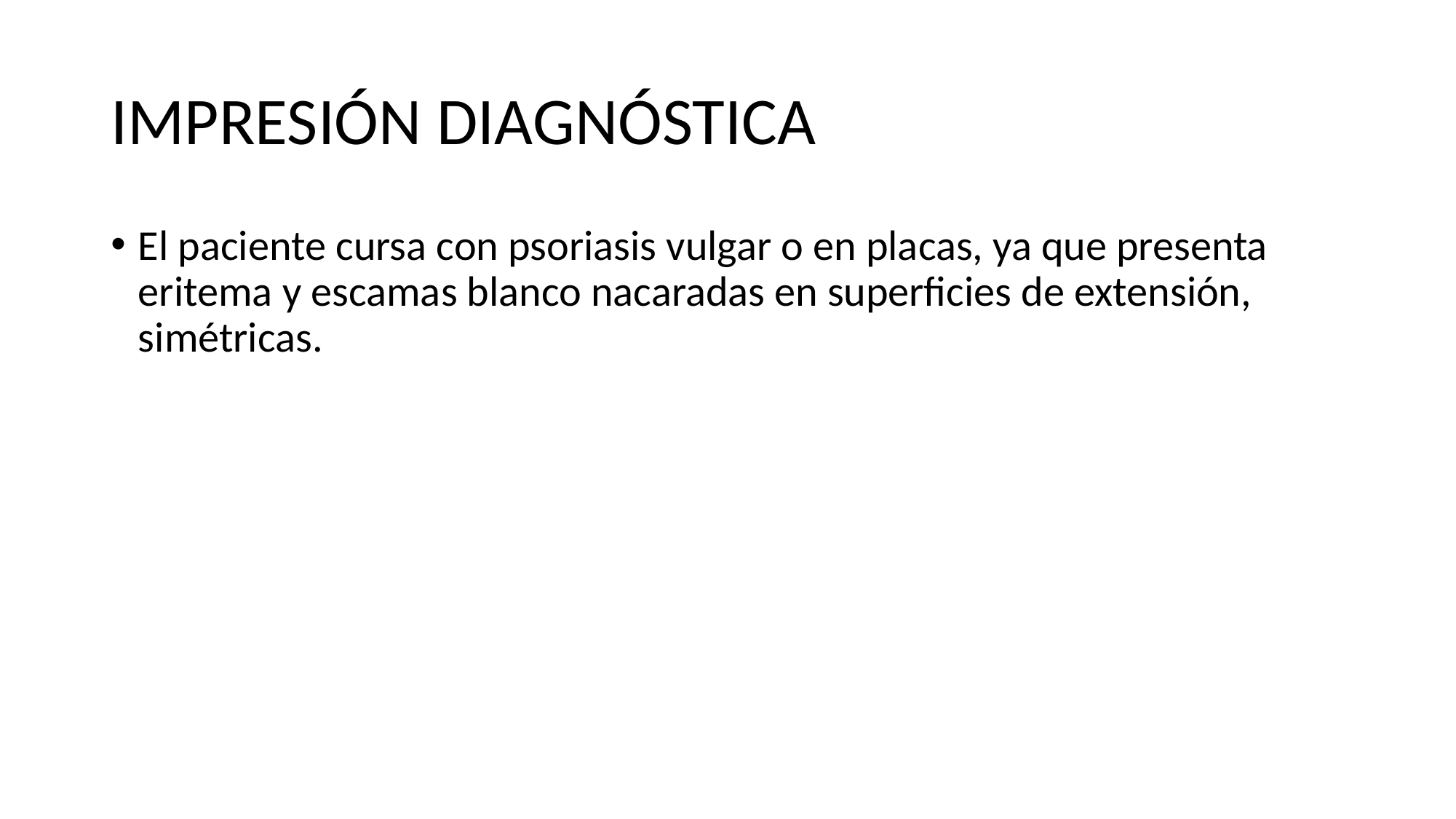

# IMPRESIÓN DIAGNÓSTICA
El paciente cursa con psoriasis vulgar o en placas, ya que presenta eritema y escamas blanco nacaradas en superficies de extensión, simétricas.